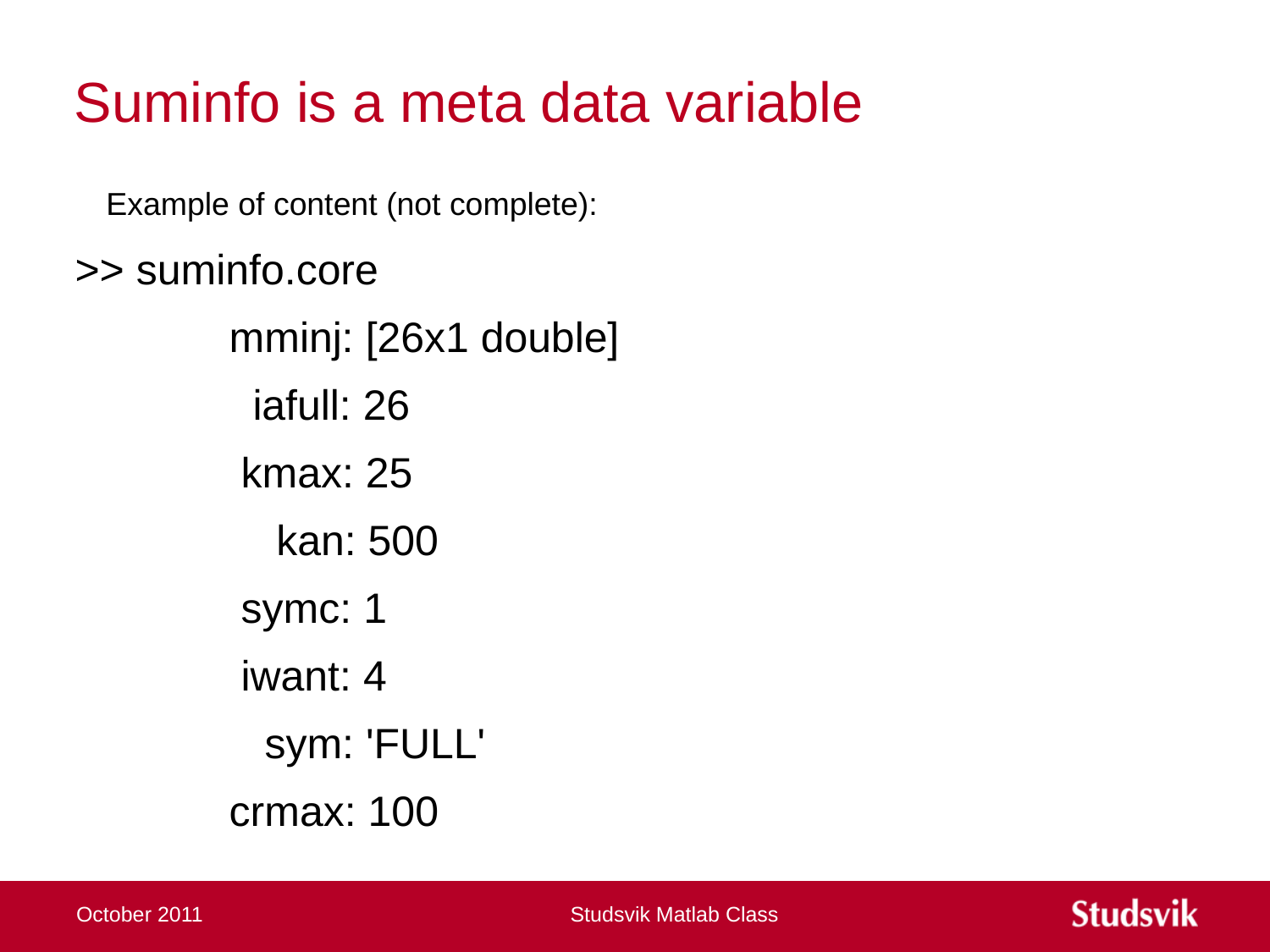

# Suminfo is a meta data variable
Example of content (not complete):
>> suminfo.core
             mminj: [26x1 double]
               iafull: 26
              kmax: 25
                 kan: 500
              symc: 1
              iwant: 4
                sym: 'FULL'
             crmax: 100
October 2011
Studsvik Matlab Class